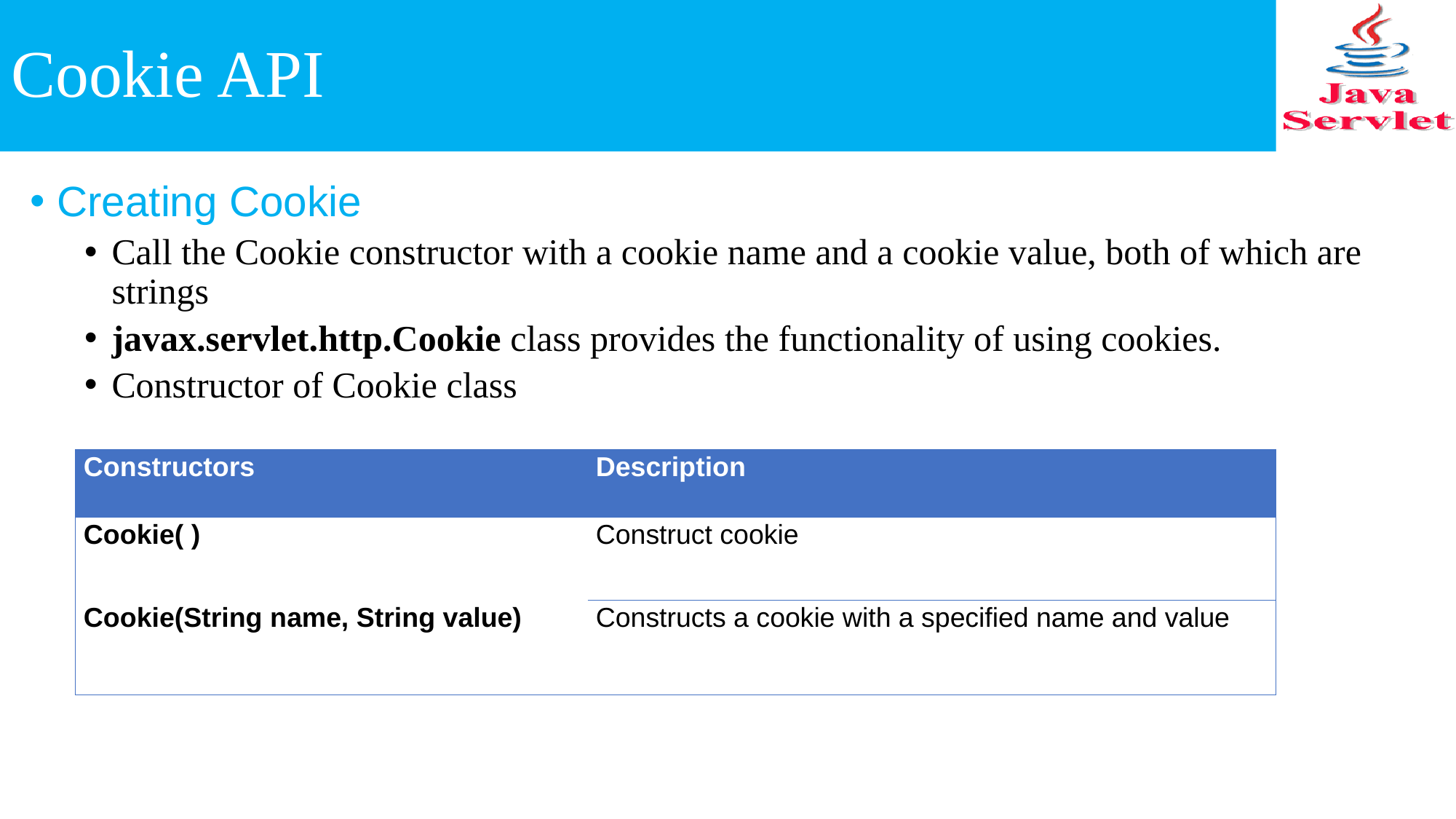

# Cookie API
Creating Cookie
Call the Cookie constructor with a cookie name and a cookie value, both of which are strings
javax.servlet.http.Cookie class provides the functionality of using cookies.
Constructor of Cookie class

| Constructors | Description |
| --- | --- |
| Cookie( ) | Construct cookie |
| Cookie(String name, String value) | Constructs a cookie with a specified name and value |